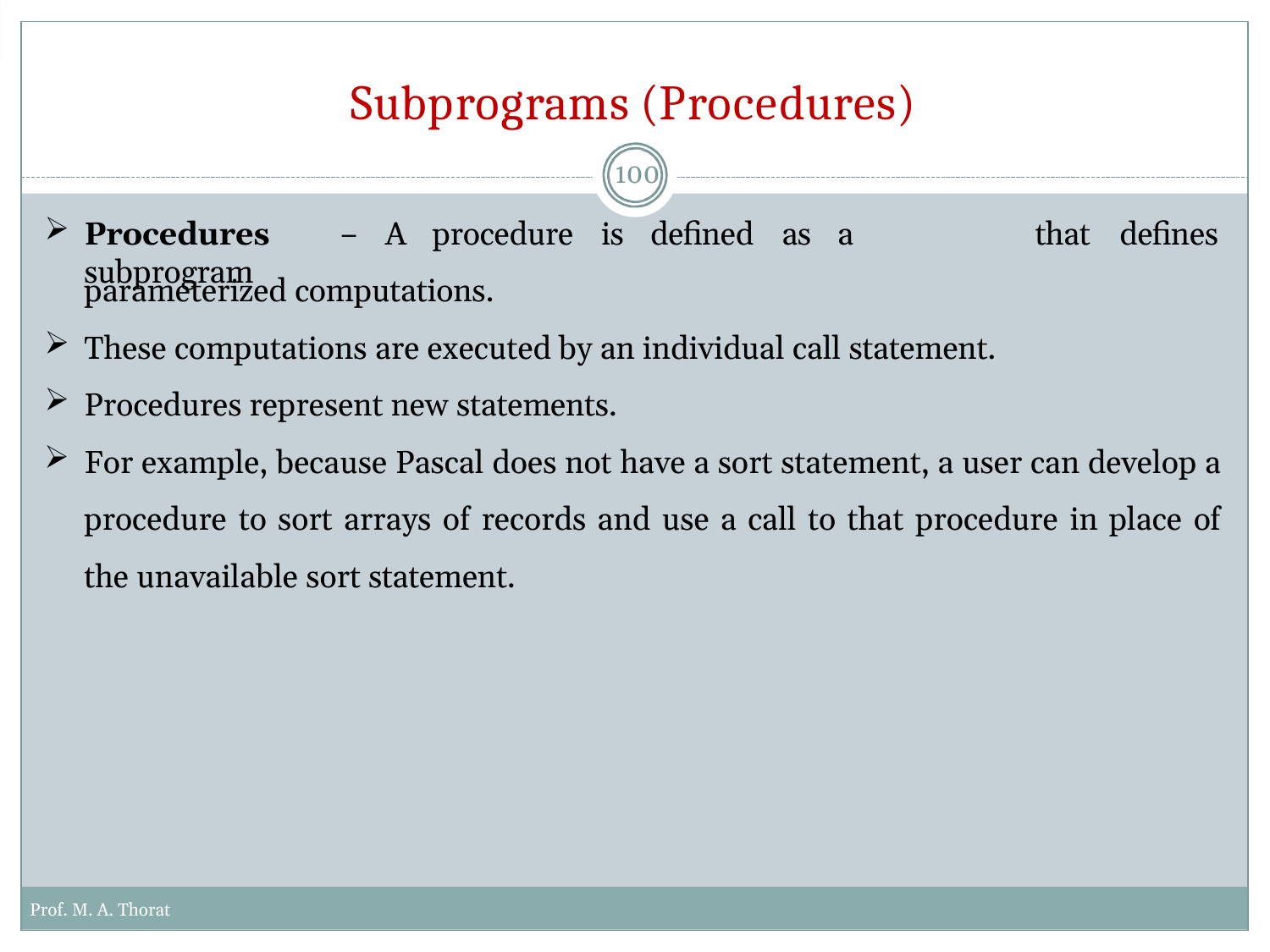

# Subprograms (Procedures)
100
Procedures	−	A	procedure	is	defined	as	a	subprogram
that	defines
parameterized computations.
These computations are executed by an individual call statement.
Procedures represent new statements.
For example, because Pascal does not have a sort statement, a user can develop a procedure to sort arrays of records and use a call to that procedure in place of the unavailable sort statement.
Prof. M. A. Thorat